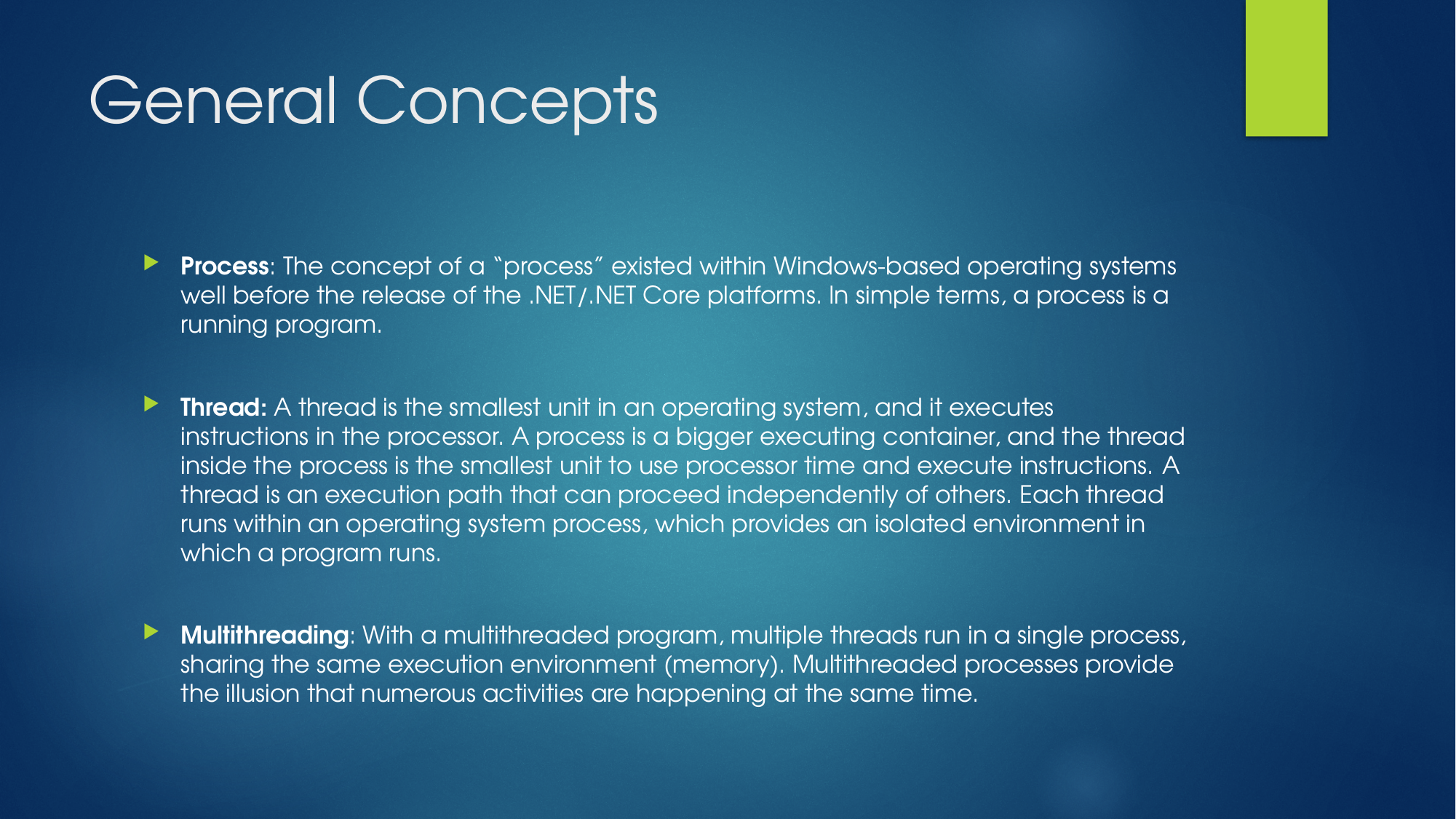

# General Concepts
Process: The concept of a “process” existed within Windows-based operating systems well before the release of the .NET/.NET Core platforms. In simple terms, a process is a running program.

Thread: A thread is the smallest unit in an operating system, and it executes instructions in the processor. A process is a bigger executing container, and the thread inside the process is the smallest unit to use processor time and execute instructions. A thread is an execution path that can proceed independently of others. Each thread runs within an operating system process, which provides an isolated environment in which a program runs.

Multithreading: With a multithreaded program, multiple threads run in a single process, sharing the same execution environment (memory). Multithreaded processes provide the illusion that numerous activities are happening at the same time.